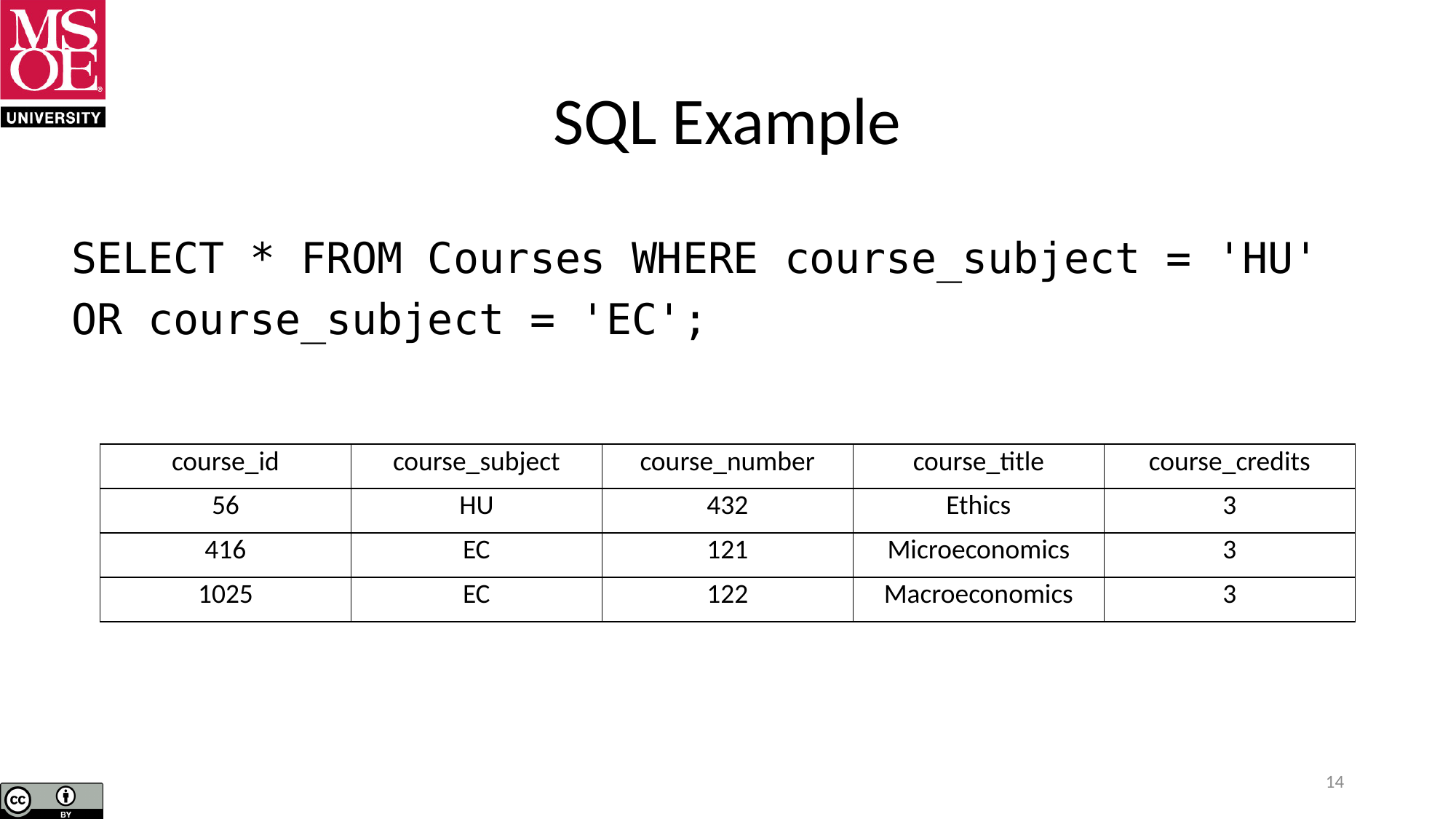

# SQL Example
SELECT * FROM Courses WHERE course_subject = 'HU'
OR course_subject = 'EC';
| course\_id | course\_subject | course\_number | course\_title | course\_credits |
| --- | --- | --- | --- | --- |
| 56 | HU | 432 | Ethics | 3 |
| 416 | EC | 121 | Microeconomics | 3 |
| 1025 | EC | 122 | Macroeconomics | 3 |
14